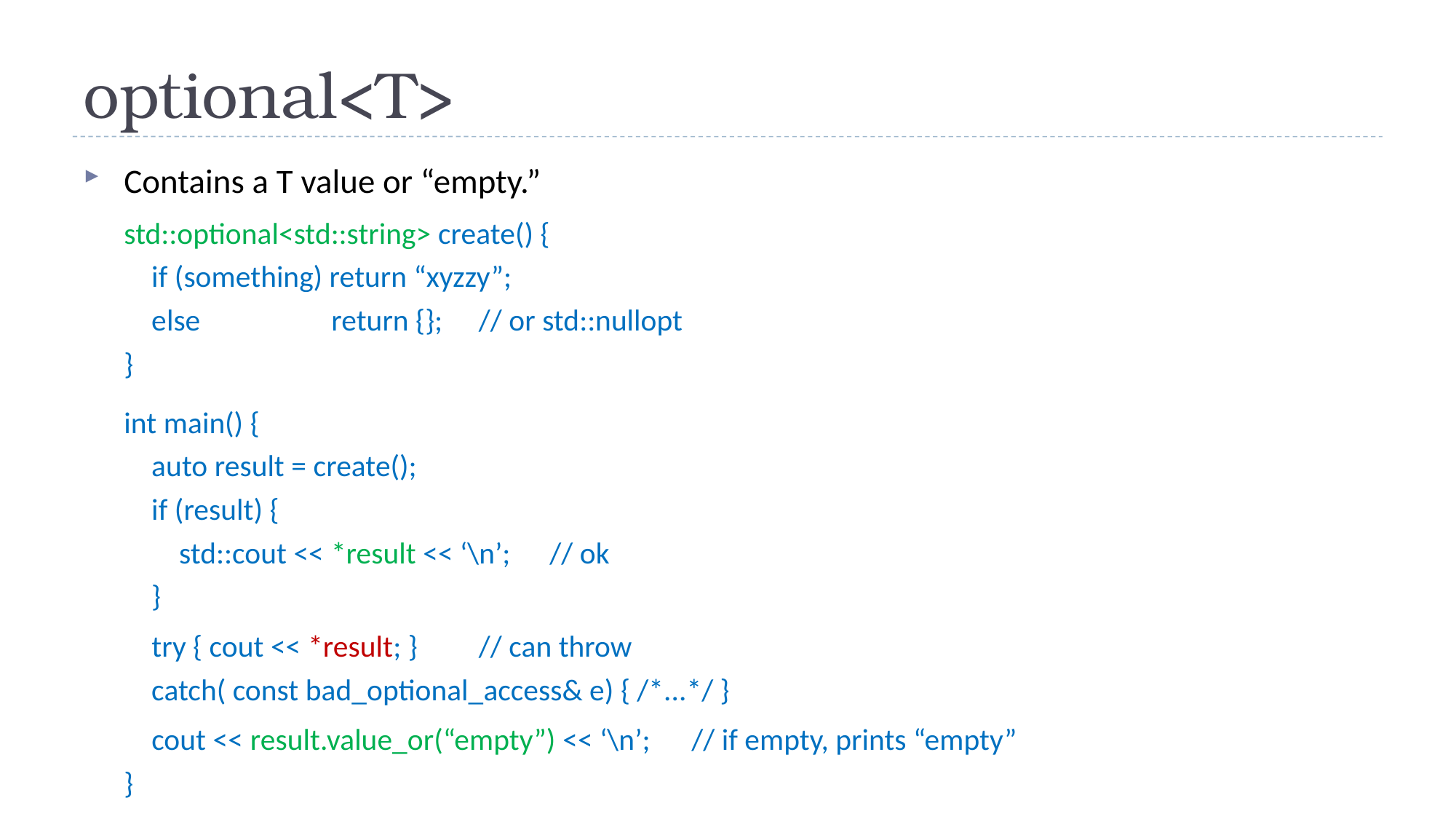

# optional<T>
Contains a T value or “empty.”
std::optional<std::string> create() {
    if (something) return “xyzzy”;
    else                   return {};   			// or std::nullopt
}
int main() {
    auto result = create();
    if (result) {
        std::cout << *result << ‘\n’;			// ok
    }
    try { cout << *result; }				// can throw
    catch( const bad_optional_access& e) { /*...*/ }
    cout << result.value_or(“empty”) << ‘\n’;		// if empty, prints “empty”
}